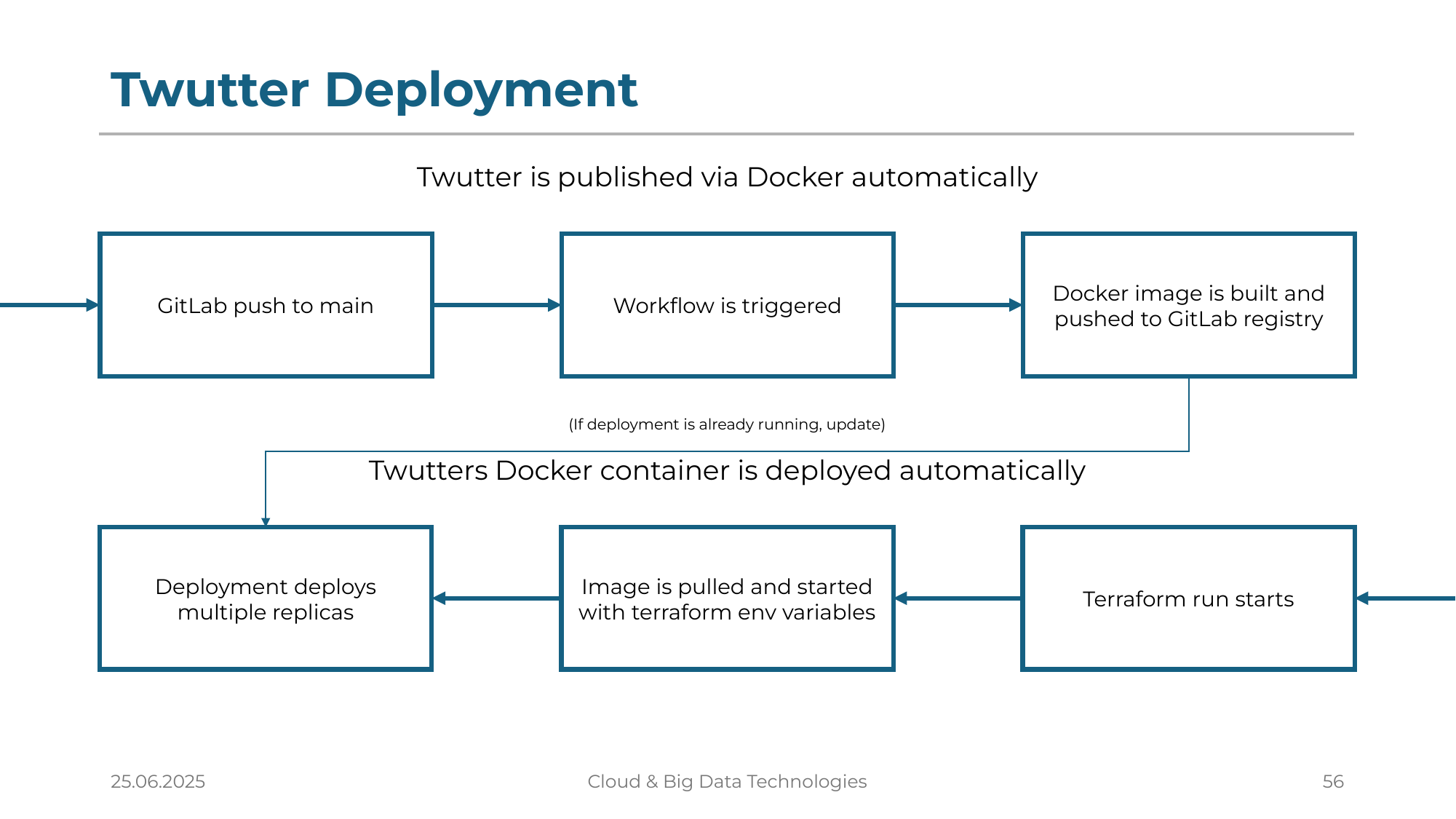

# Twutter Deployment
Twutter is published via Docker automatically
GitLab push to main
Workflow is triggered
Docker image is built and pushed to GitLab registry
(If deployment is already running, update)
Twutters Docker container is deployed automatically
Deployment deploys multiple replicas
Image is pulled and started with terraform env variables
Terraform run starts
25.06.2025
Cloud & Big Data Technologies
56